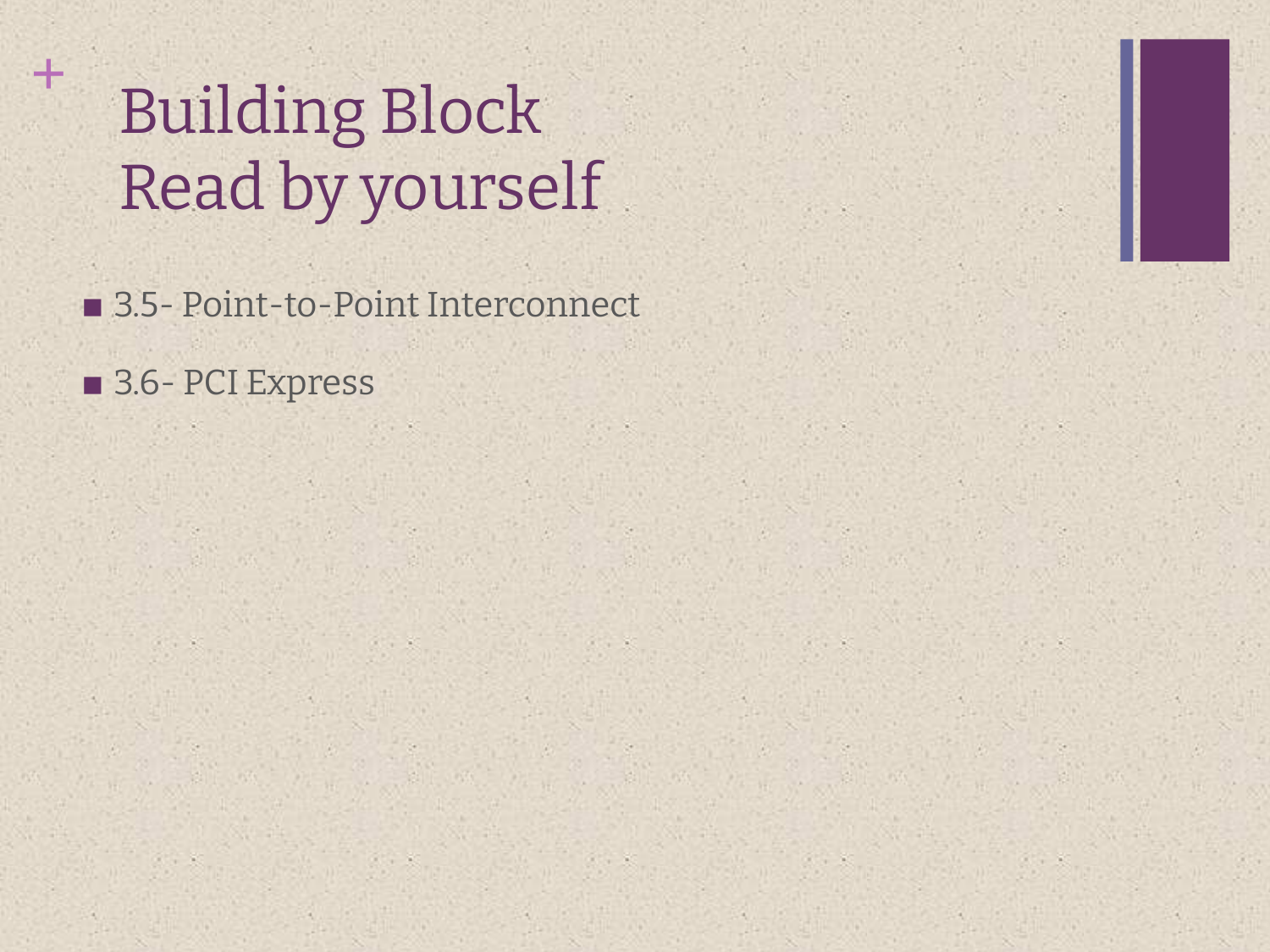

# Building Block Read by yourself
3.5- Point-to-Point Interconnect
3.6- PCI Express